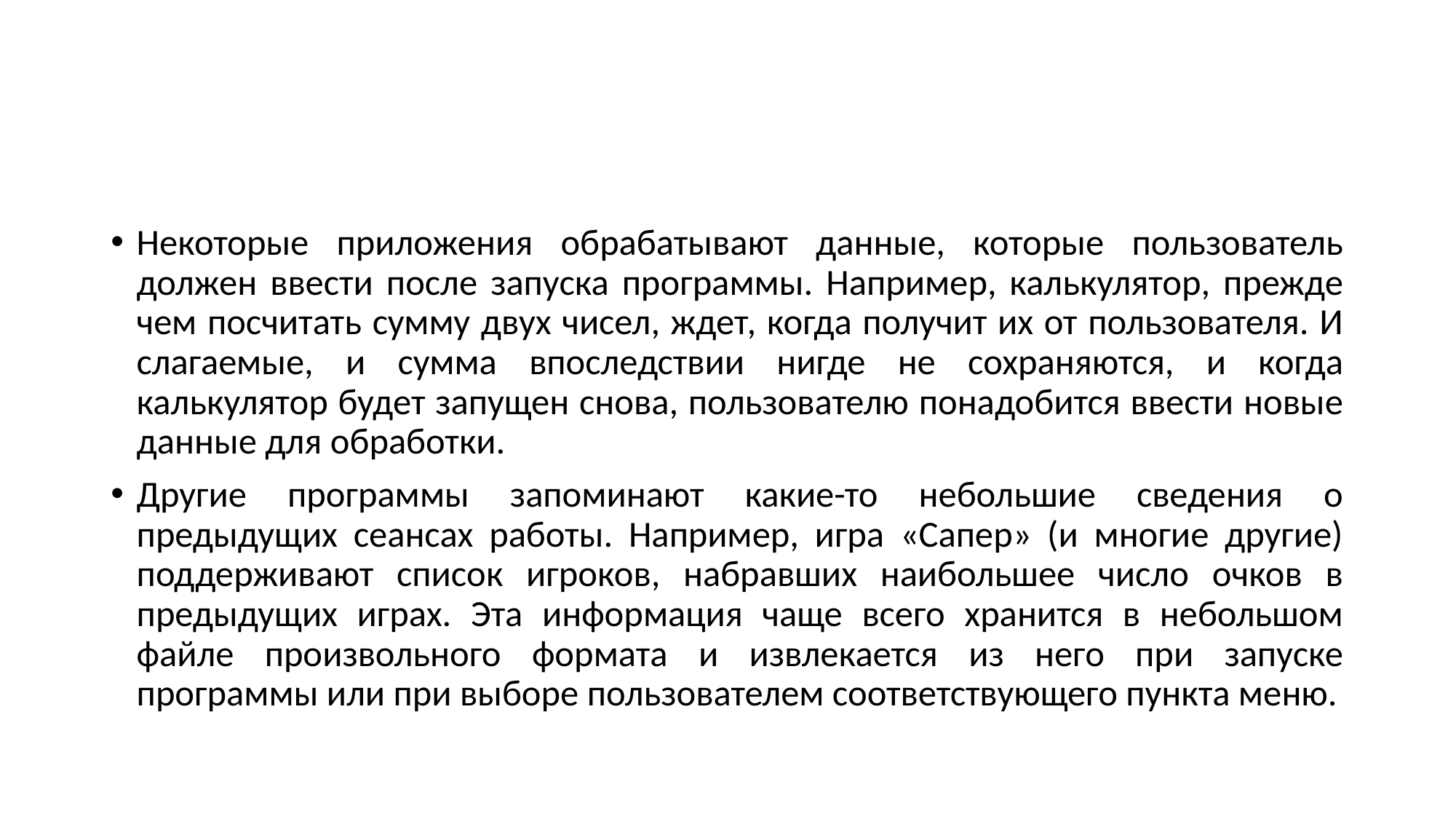

#
Некоторые приложения обрабатывают данные, которые пользователь должен ввести после запуска программы. Например, калькулятор, прежде чем посчитать сумму двух чисел, ждет, когда получит их от пользователя. И слагаемые, и сумма впоследствии нигде не сохраняются, и когда калькулятор будет запущен снова, пользователю понадобится ввести новые данные для обработки.
Другие программы запоминают какие-то небольшие сведения о предыдущих сеансах работы. Например, игра «Сапер» (и многие другие) поддерживают список игроков, набравших наибольшее число очков в предыдущих играх. Эта информация чаще всего хранится в небольшом файле произвольного формата и извлекается из него при запуске программы или при выборе пользователем соответствующего пункта меню.